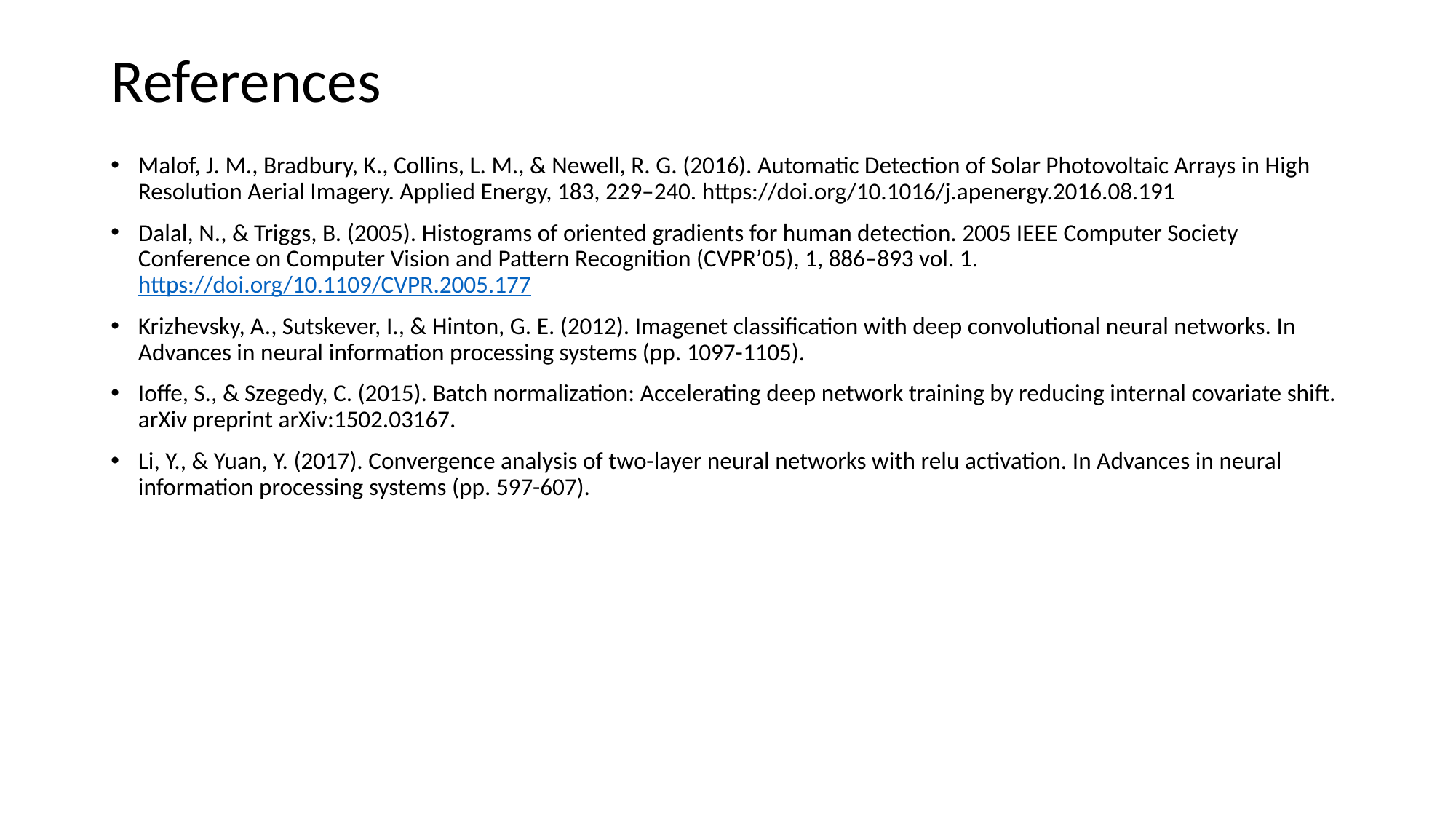

# References
Malof, J. M., Bradbury, K., Collins, L. M., & Newell, R. G. (2016). Automatic Detection of Solar Photovoltaic Arrays in High Resolution Aerial Imagery. Applied Energy, 183, 229–240. https://doi.org/10.1016/j.apenergy.2016.08.191
Dalal, N., & Triggs, B. (2005). Histograms of oriented gradients for human detection. 2005 IEEE Computer Society Conference on Computer Vision and Pattern Recognition (CVPR’05), 1, 886–893 vol. 1. https://doi.org/10.1109/CVPR.2005.177
Krizhevsky, A., Sutskever, I., & Hinton, G. E. (2012). Imagenet classification with deep convolutional neural networks. In Advances in neural information processing systems (pp. 1097-1105).
Ioffe, S., & Szegedy, C. (2015). Batch normalization: Accelerating deep network training by reducing internal covariate shift. arXiv preprint arXiv:1502.03167.
Li, Y., & Yuan, Y. (2017). Convergence analysis of two-layer neural networks with relu activation. In Advances in neural information processing systems (pp. 597-607).